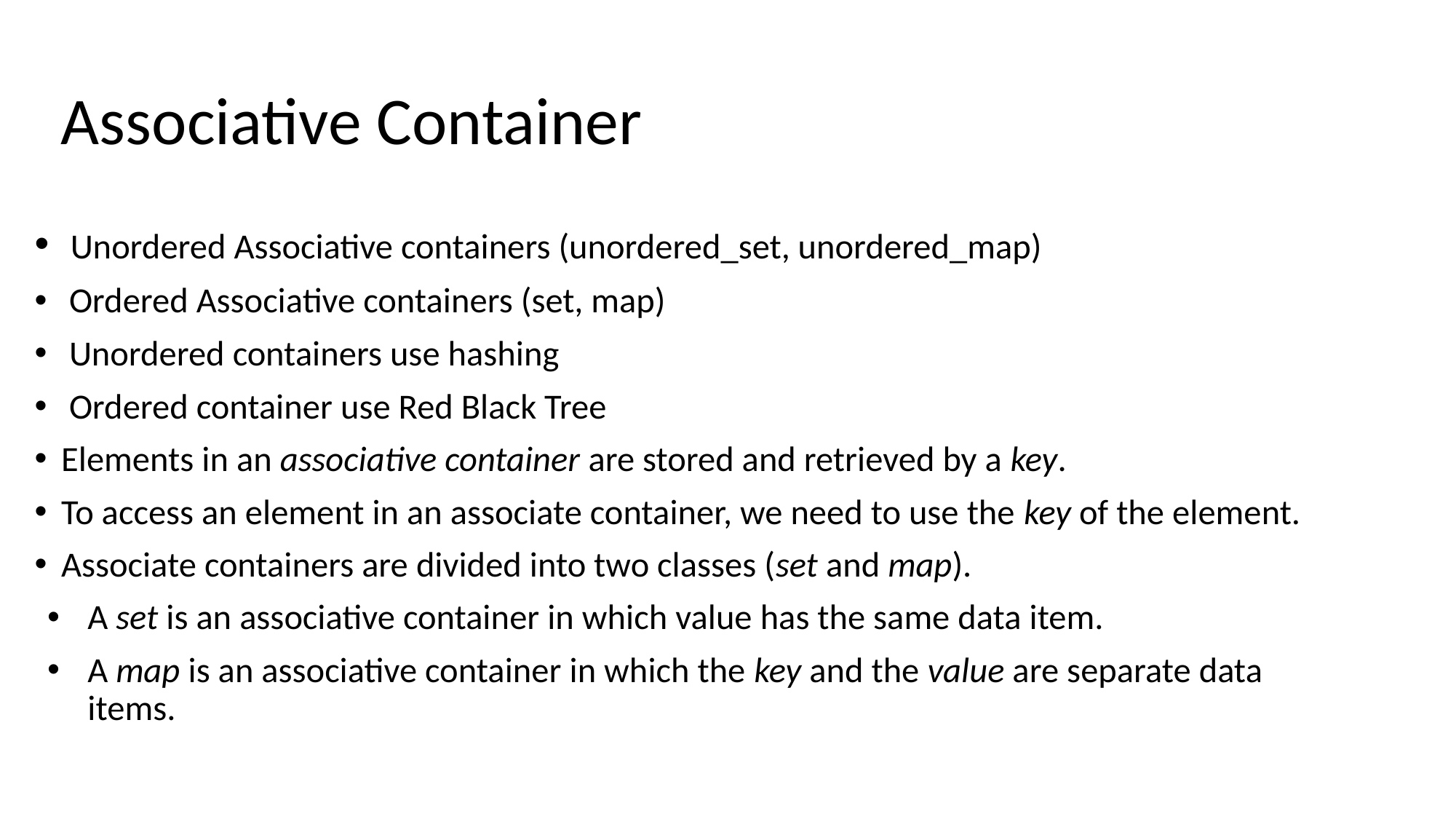

# Associative Container
 Unordered Associative containers (unordered_set, unordered_map)
 Ordered Associative containers (set, map)
 Unordered containers use hashing
 Ordered container use Red Black Tree
Elements in an associative container are stored and retrieved by a key.
To access an element in an associate container, we need to use the key of the element.
Associate containers are divided into two classes (set and map).
A set is an associative container in which value has the same data item.
A map is an associative container in which the key and the value are separate data items.